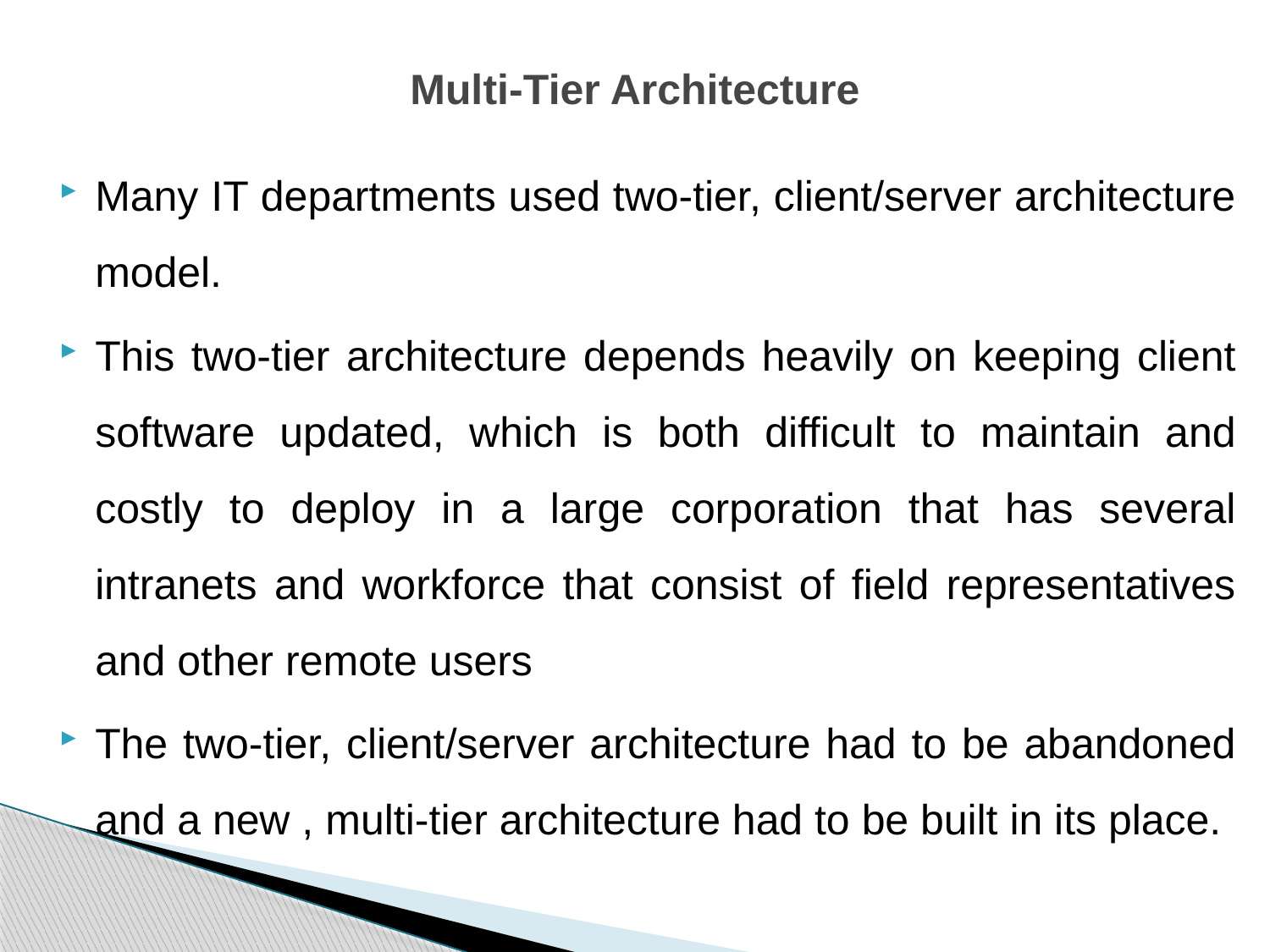

# Multi-Tier Architecture
Many IT departments used two-tier, client/server architecture model.
This two-tier architecture depends heavily on keeping client software updated, which is both difficult to maintain and costly to deploy in a large corporation that has several intranets and workforce that consist of field representatives and other remote users
The two-tier, client/server architecture had to be abandoned and a new , multi-tier architecture had to be built in its place.